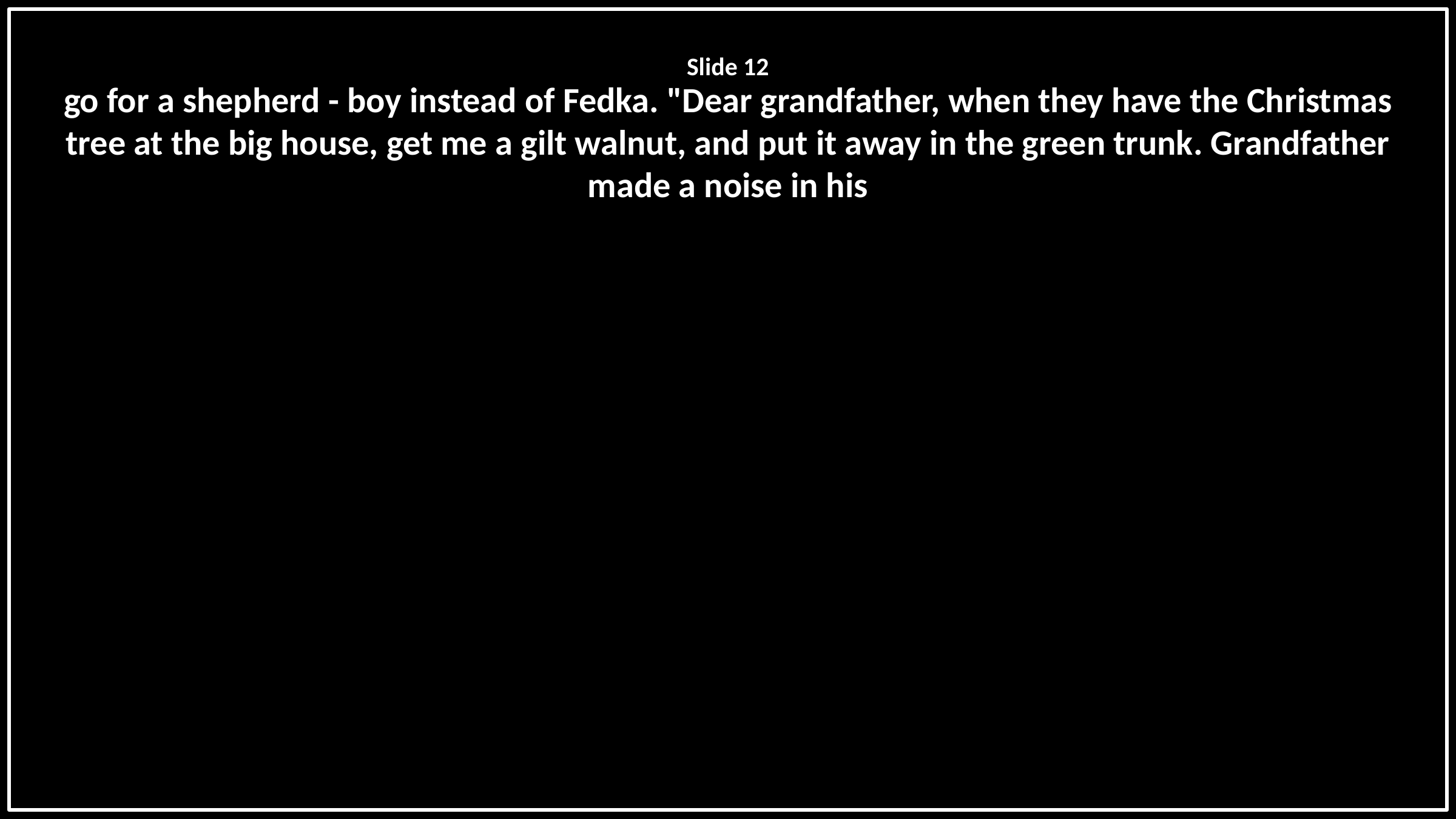

Slide 12

go for a shepherd - boy instead of Fedka. "Dear grandfather, when they have the Christmas tree at the big house, get me a gilt walnut, and put it away in the green trunk. Grandfather made a noise in his